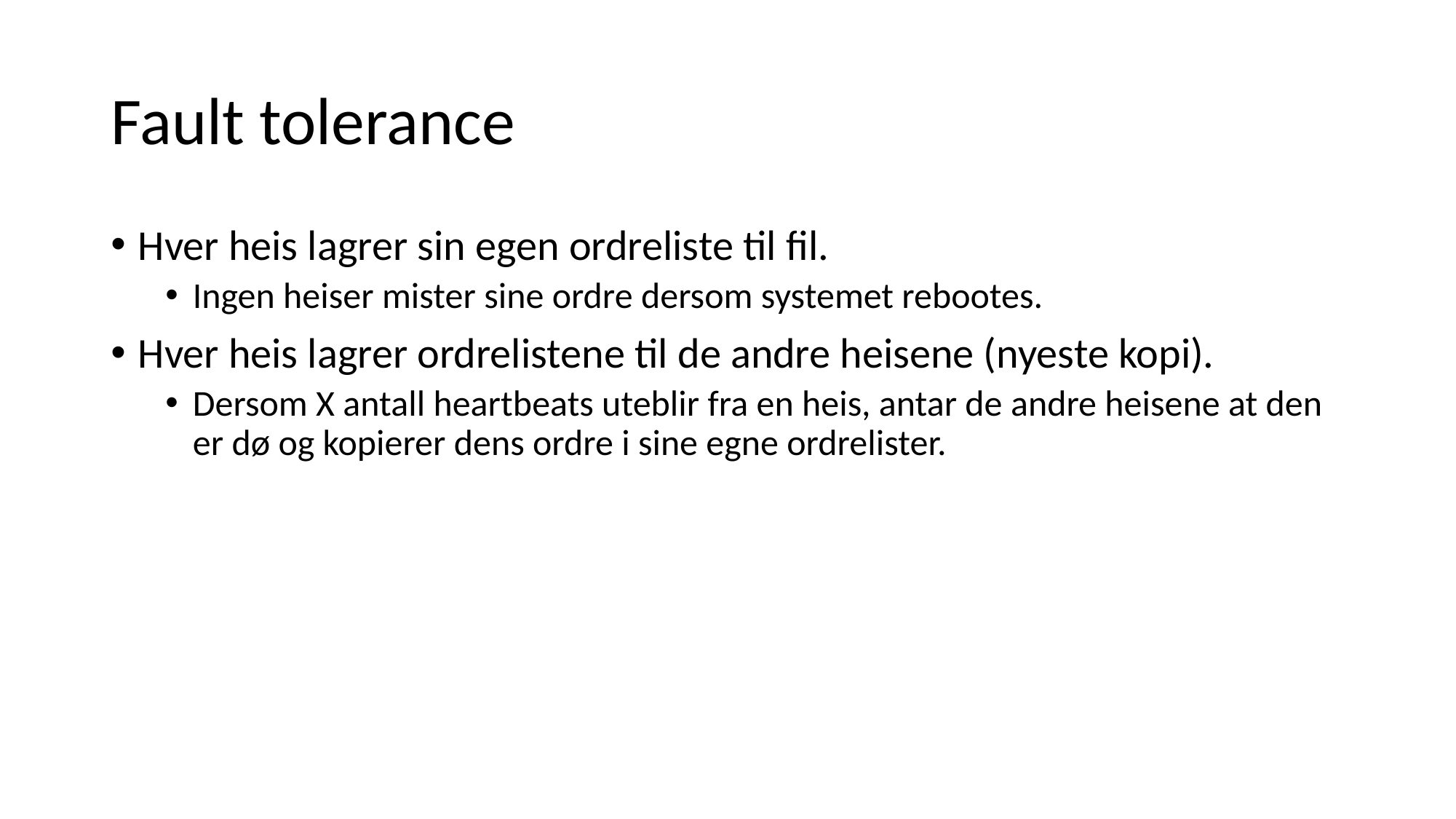

# Fault tolerance
Hver heis lagrer sin egen ordreliste til fil.
Ingen heiser mister sine ordre dersom systemet rebootes.
Hver heis lagrer ordrelistene til de andre heisene (nyeste kopi).
Dersom X antall heartbeats uteblir fra en heis, antar de andre heisene at den er dø og kopierer dens ordre i sine egne ordrelister.